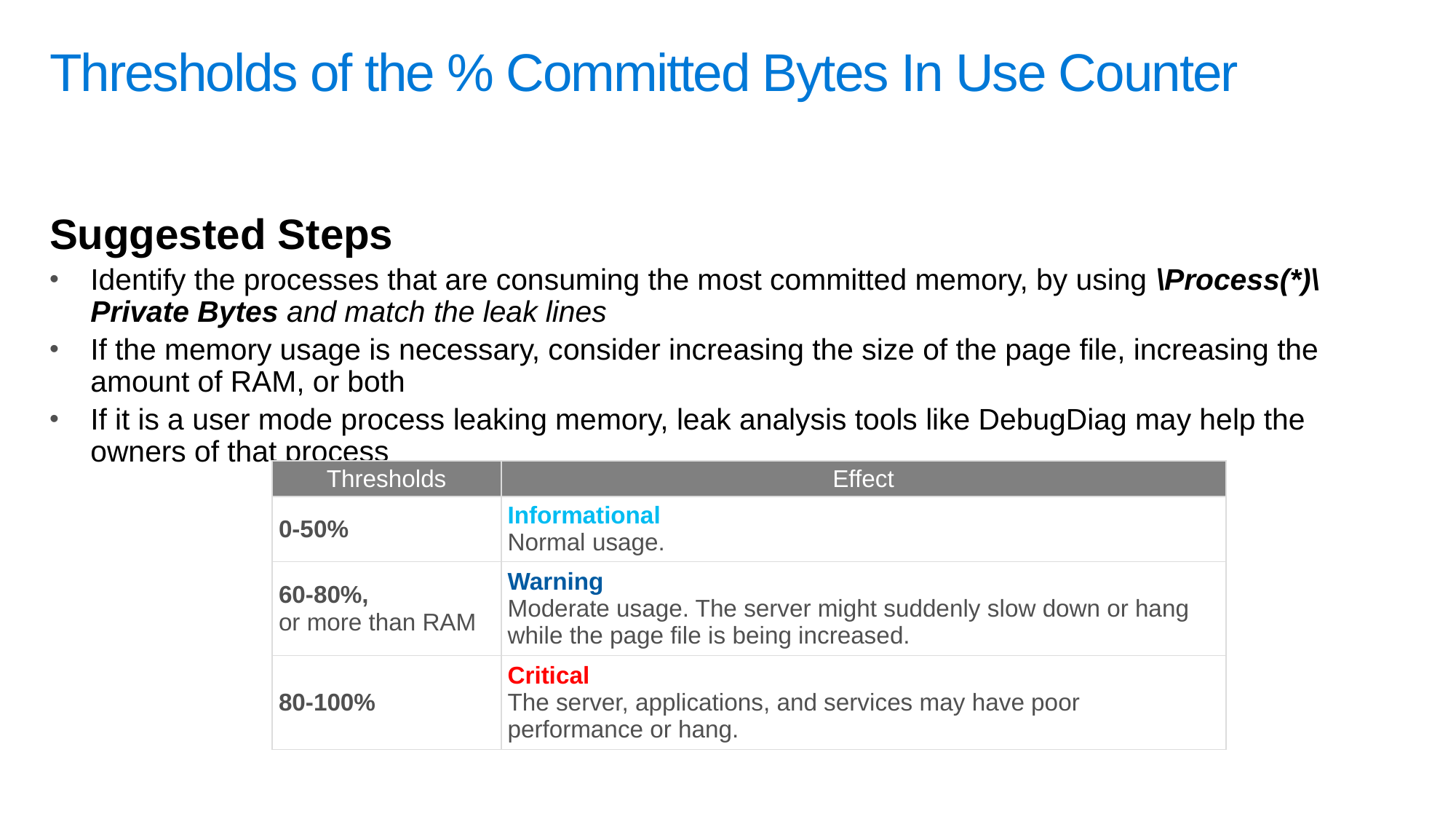

# Thresholds of the % Committed Bytes In Use Counter

Suggested Steps
Identify the processes that are consuming the most committed memory, by using \Process(*)\Private Bytes and match the leak lines
If the memory usage is necessary, consider increasing the size of the page file, increasing the amount of RAM, or both
If it is a user mode process leaking memory, leak analysis tools like DebugDiag may help the owners of that process

| Thresholds | Effect |
| --- | --- |
| 0-50% | Informational  Normal usage. |
| 60-80%, or more than RAM | Warning Moderate usage. The server might suddenly slow down or hang while the page file is being increased. |
| 80-100% | Critical The server, applications, and services may have poor performance or hang. |